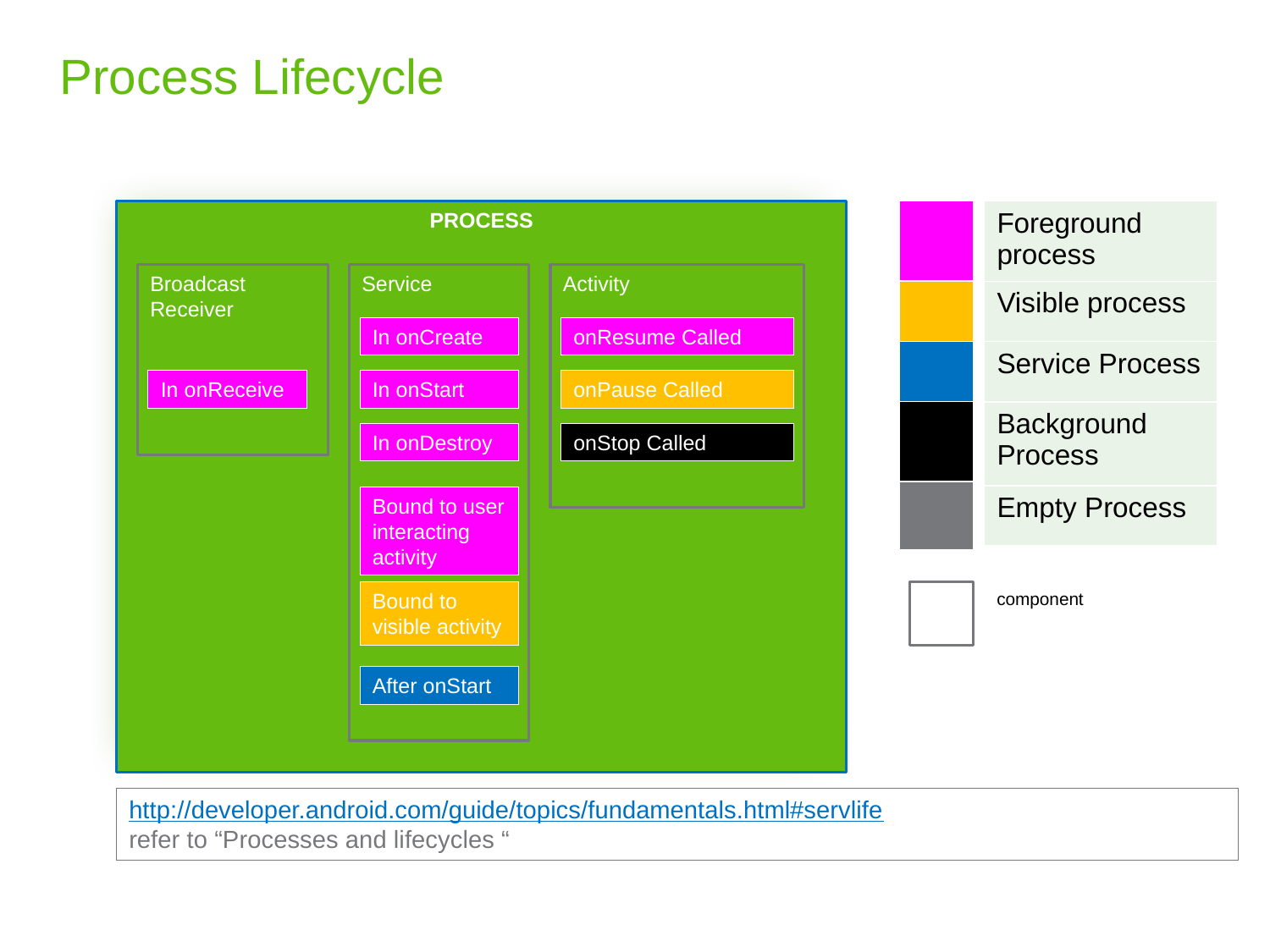

# Process Lifecycle
Process
|  |
| --- |
|  |
|  |
|  |
|  |
| Foreground process |
| --- |
| Visible process |
| Service Process |
| Background Process |
| Empty Process |
Broadcast Receiver
Service
Activity
In onCreate
onResume Called
In onReceive
In onStart
onPause Called
In onDestroy
onStop Called
Bound to user interacting activity
Bound to visible activity

component
After onStart
http://developer.android.com/guide/topics/fundamentals.html#servlife
refer to “Processes and lifecycles “